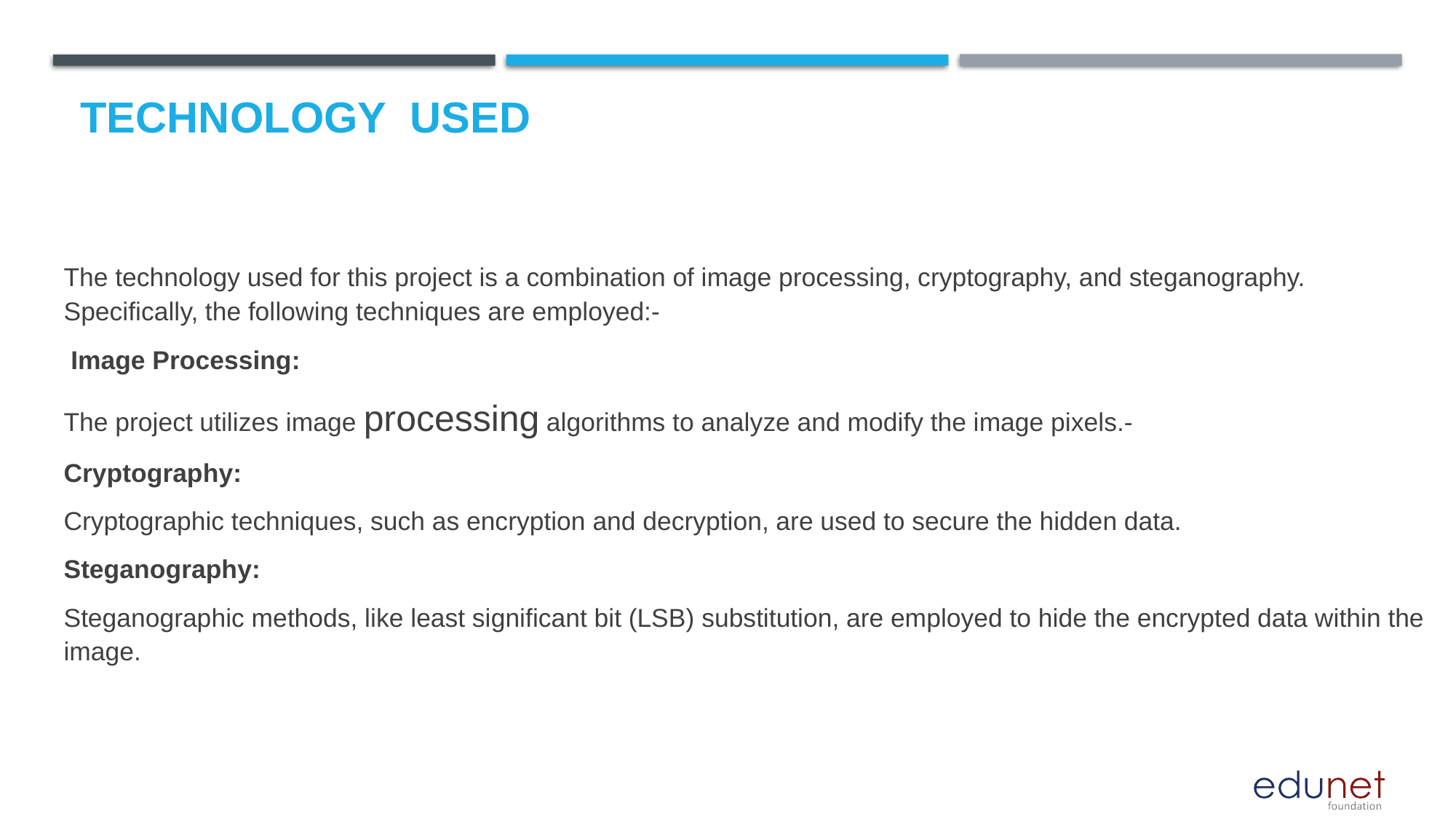

# Technology  used
The technology used for this project is a combination of image processing, cryptography, and steganography. Specifically, the following techniques are employed:-
 Image Processing:
The project utilizes image processing algorithms to analyze and modify the image pixels.-
Cryptography:
Cryptographic techniques, such as encryption and decryption, are used to secure the hidden data.
Steganography:
Steganographic methods, like least significant bit (LSB) substitution, are employed to hide the encrypted data within the image.